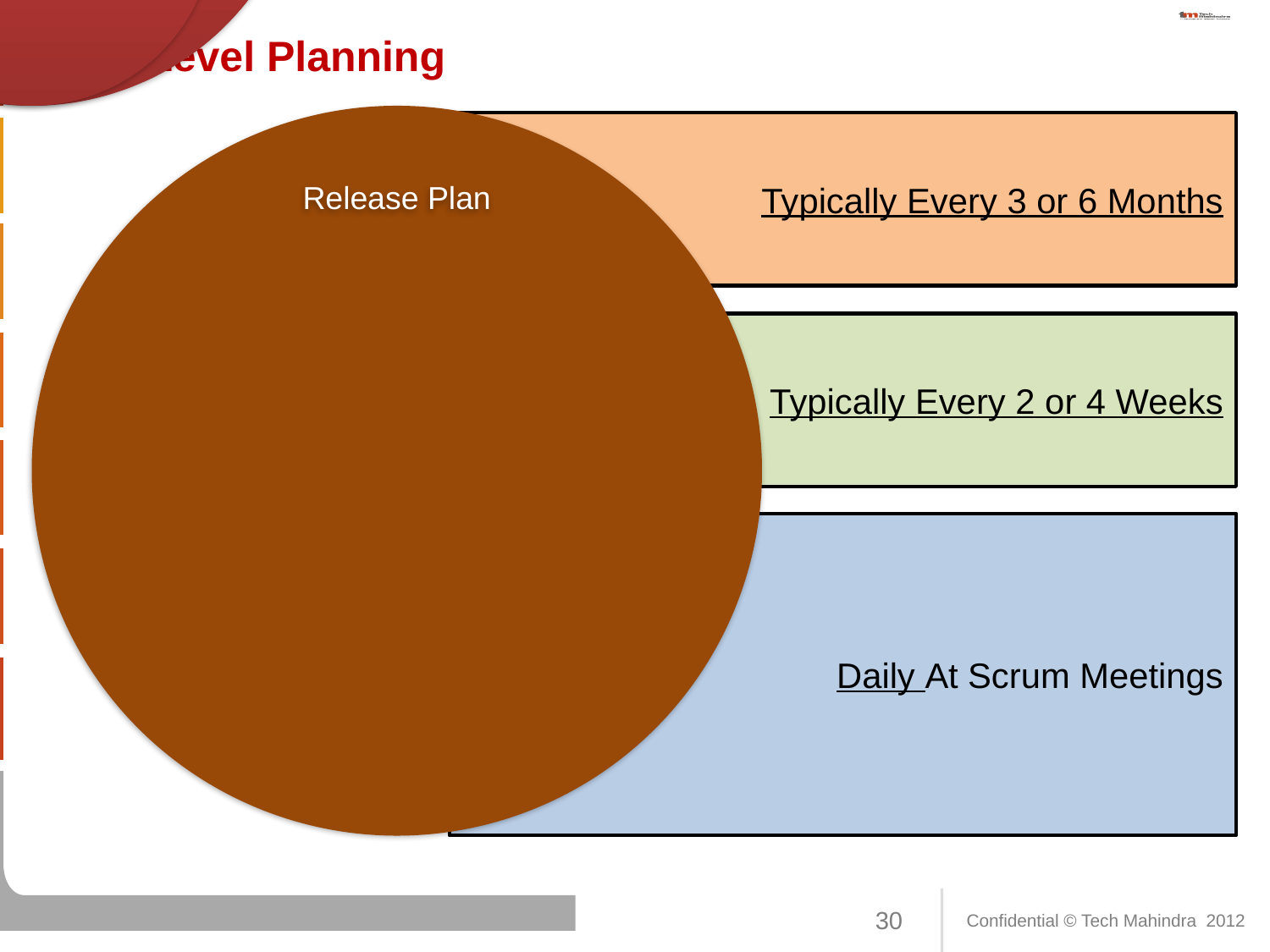

# Multi-Level Planning
Release Plan
Typically Every 3 or 6 Months
Typically Every 2 or 4 Weeks
Daily At Scrum Meetings